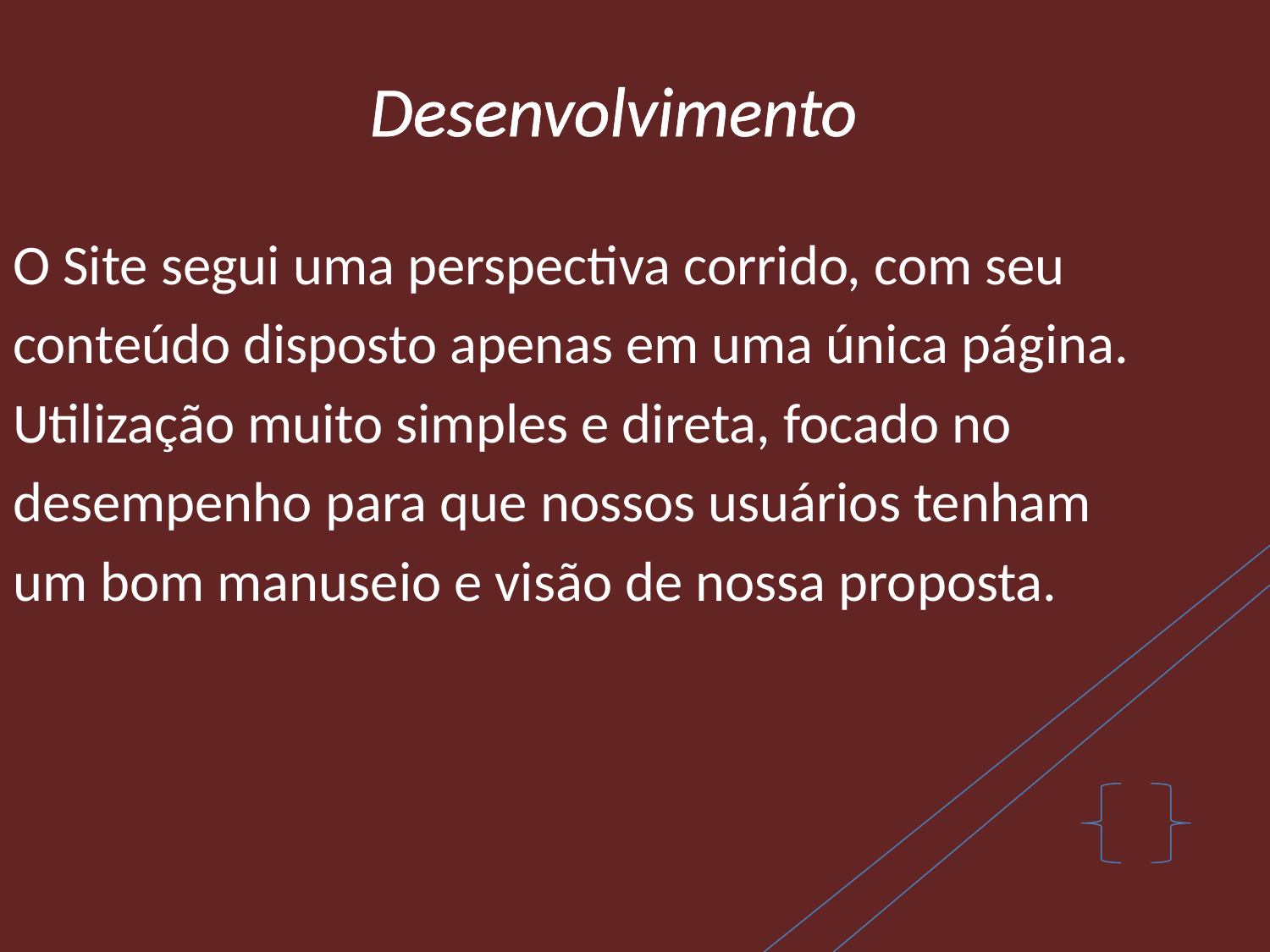

Desenvolvimento
O Site segui uma perspectiva corrido, com seu
conteúdo disposto apenas em uma única página.
Utilização muito simples e direta, focado no
desempenho para que nossos usuários tenham
um bom manuseio e visão de nossa proposta.